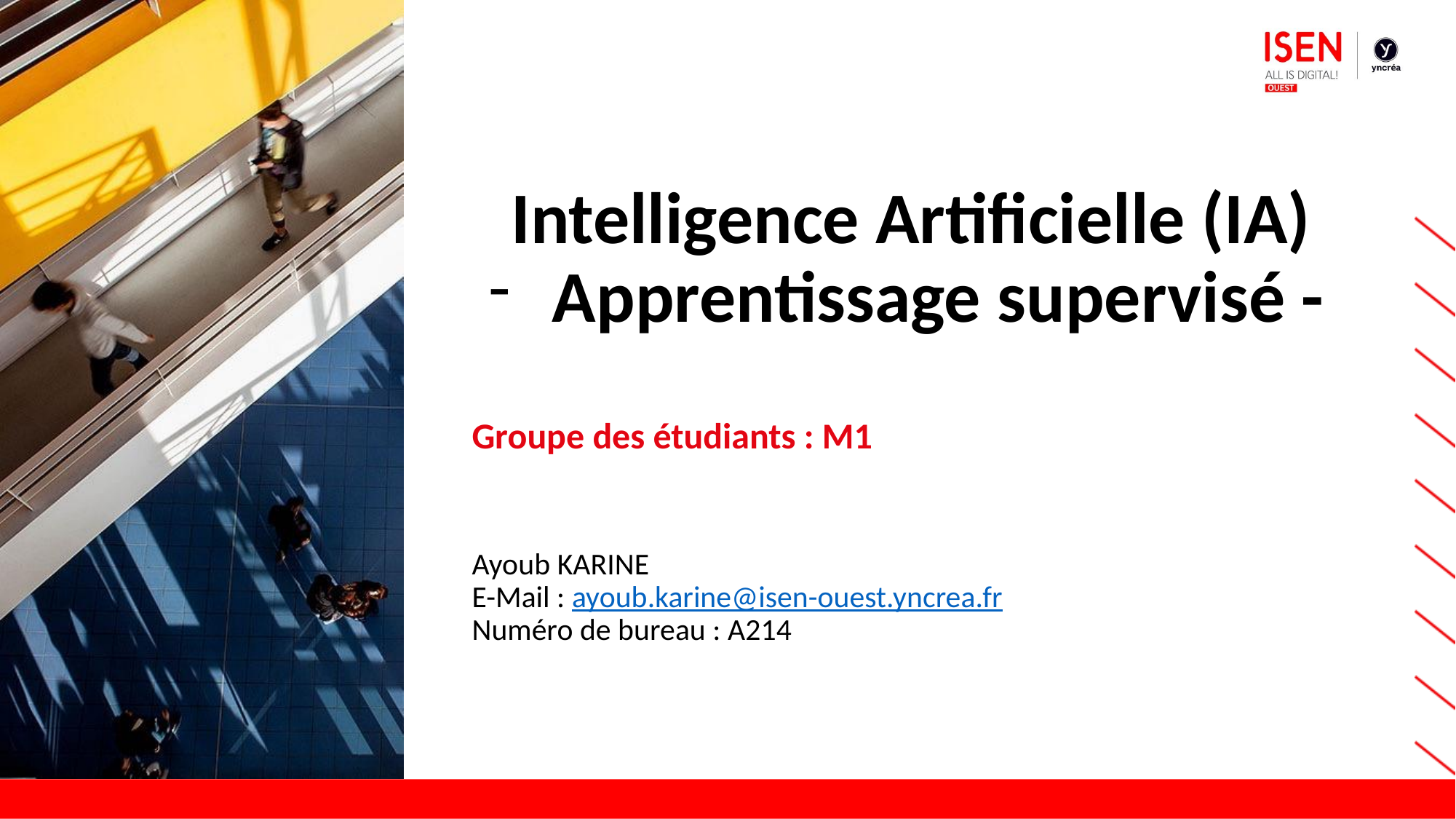

Intelligence Artificielle (IA)
Apprentissage supervisé -
Groupe des étudiants : M1
Ayoub KARINE
E-Mail : ayoub.karine@isen-ouest.yncrea.fr
Numéro de bureau : A214